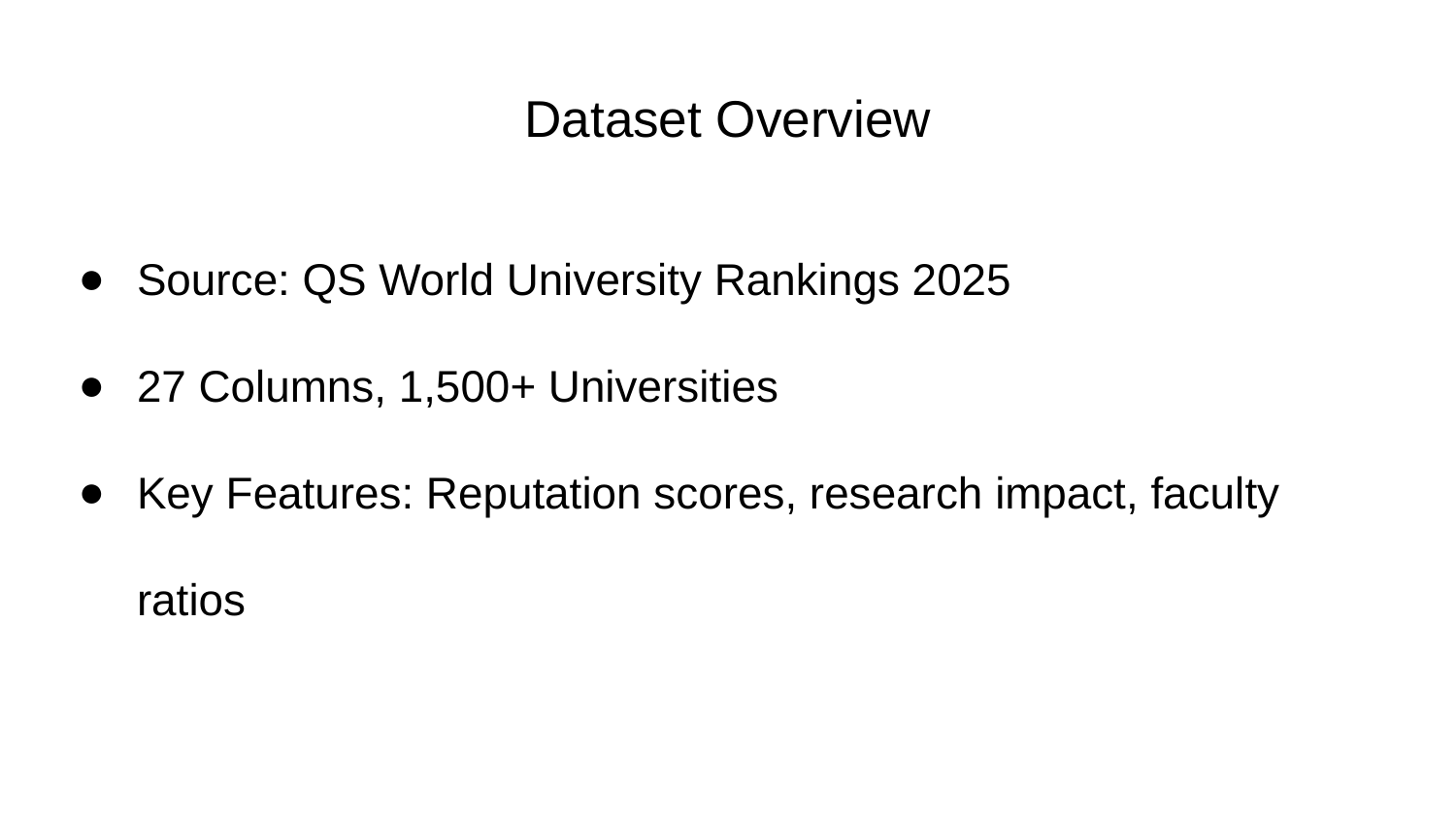

# Dataset Overview
Source: QS World University Rankings 2025
27 Columns, 1,500+ Universities
Key Features: Reputation scores, research impact, faculty ratios